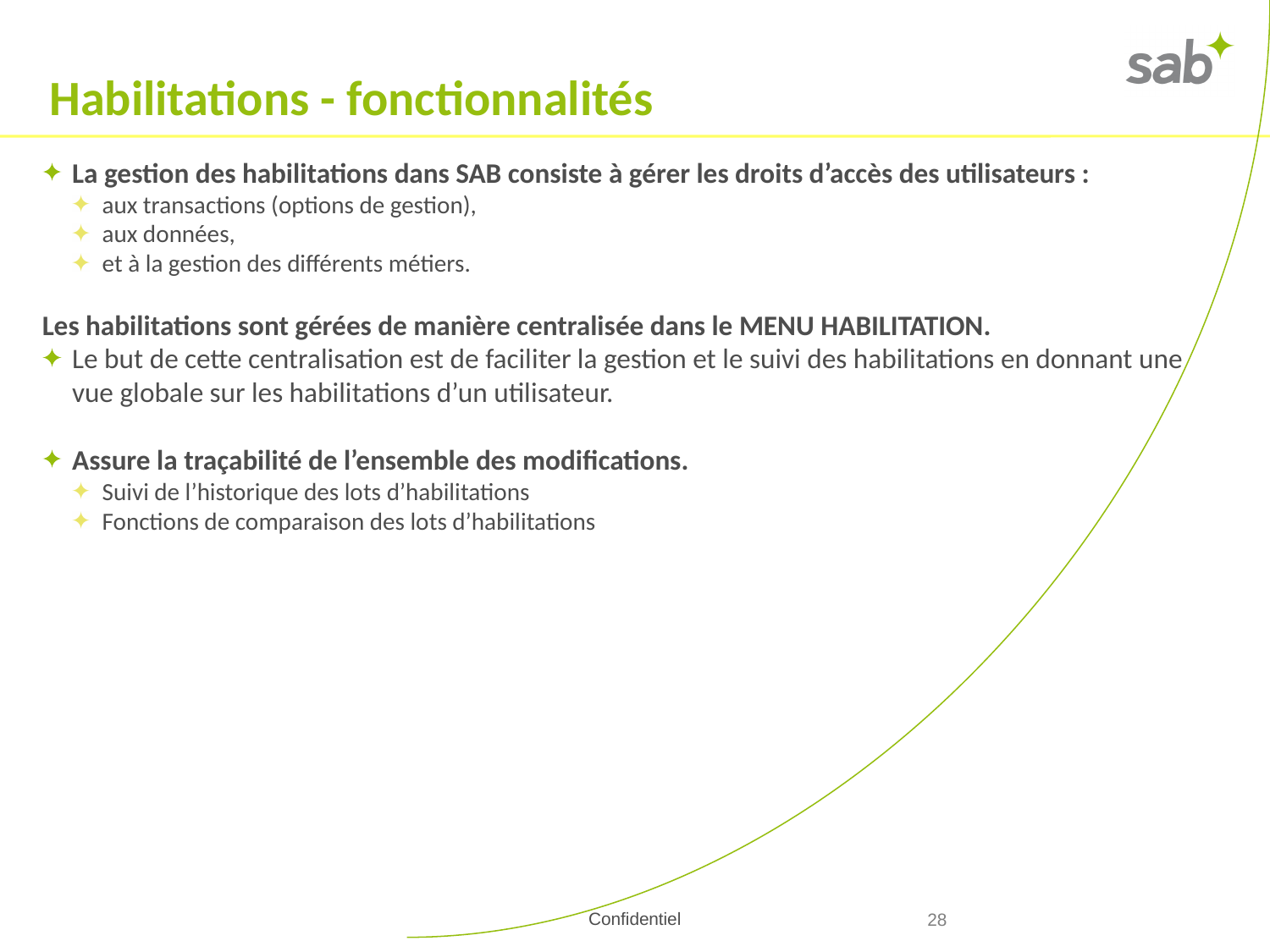

Habilitations - fonctionnalités
La gestion des habilitations dans SAB consiste à gérer les droits d’accès des utilisateurs :
aux transactions (options de gestion),
aux données,
et à la gestion des différents métiers.

Les habilitations sont gérées de manière centralisée dans le MENU HABILITATION.
Le but de cette centralisation est de faciliter la gestion et le suivi des habilitations en donnant une vue globale sur les habilitations d’un utilisateur.

Assure la traçabilité de l’ensemble des modifications.
Suivi de l’historique des lots d’habilitations
Fonctions de comparaison des lots d’habilitations

28